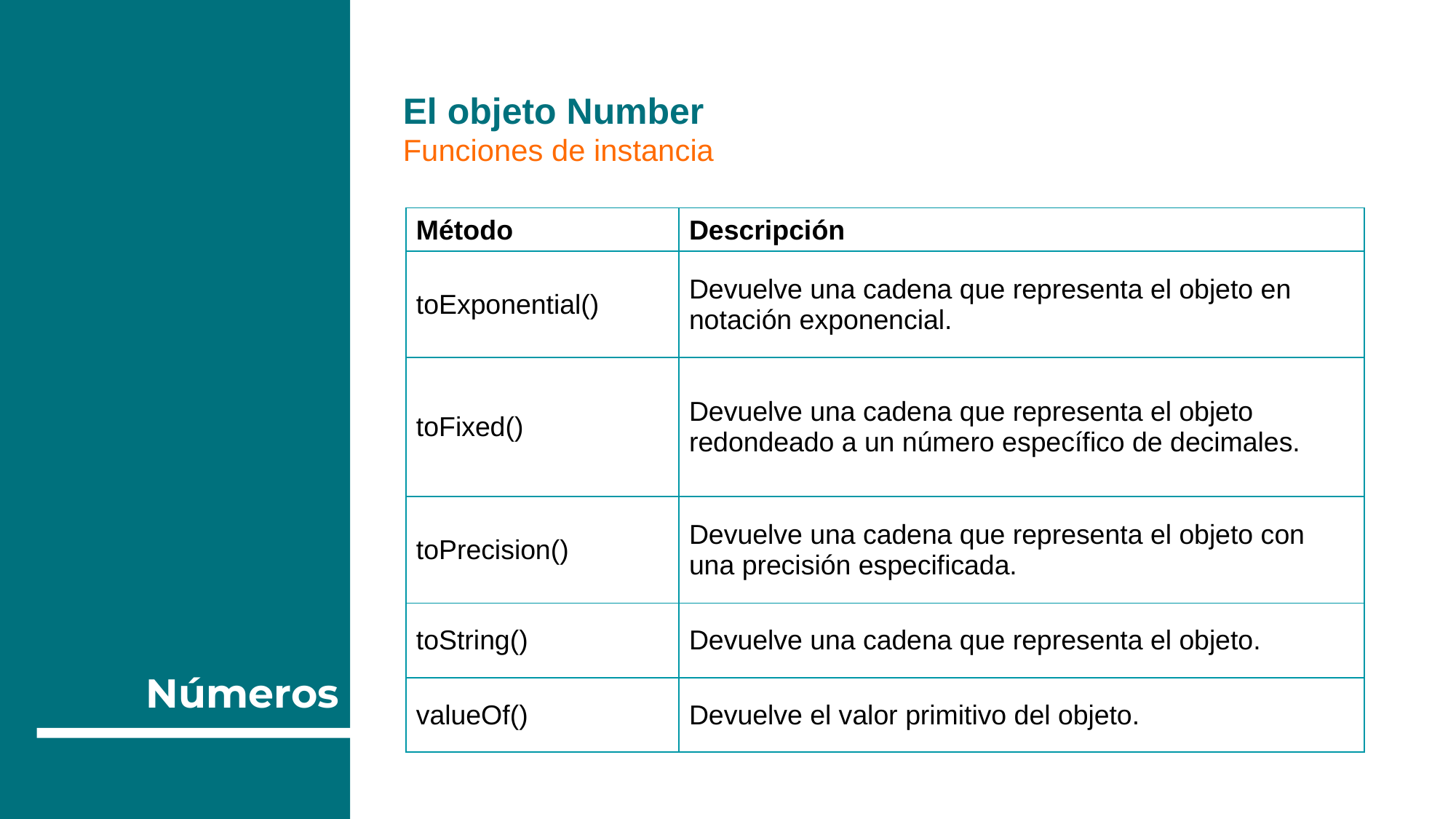

El objeto Number
Funciones de instancia
| Método | Descripción |
| --- | --- |
| toExponential() | Devuelve una cadena que representa el objeto en notación exponencial. |
| toFixed() | Devuelve una cadena que representa el objeto redondeado a un número específico de decimales. |
| toPrecision() | Devuelve una cadena que representa el objeto con una precisión especificada. |
| toString() | Devuelve una cadena que representa el objeto. |
| valueOf() | Devuelve el valor primitivo del objeto. |
# Números